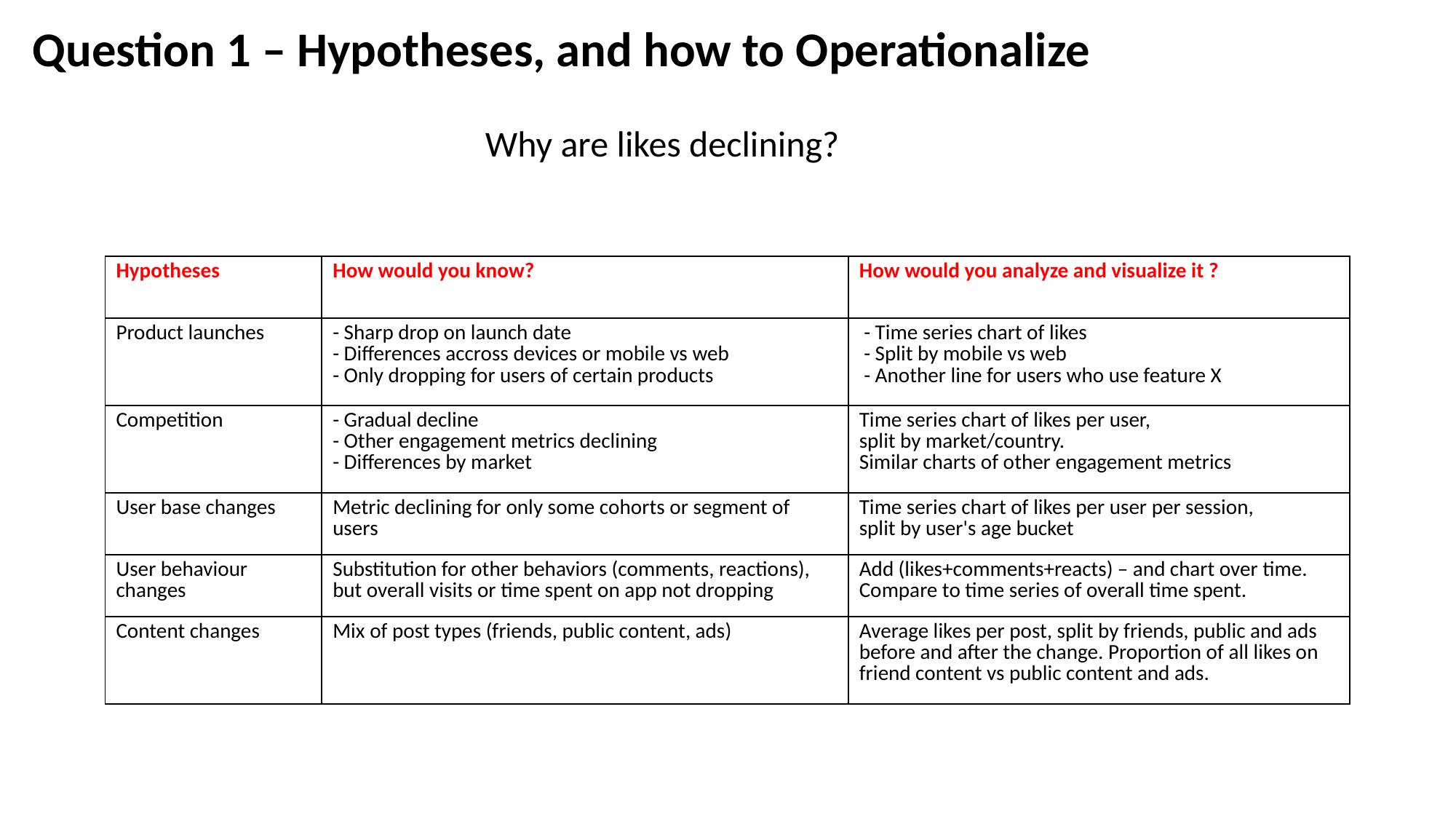

Question 1 – Hypotheses, and how to Operationalize
Why are likes declining?
| Hypotheses | How would you know? | How would you analyze and visualize it ? |
| --- | --- | --- |
| Product launches | - Sharp drop on launch date - Differences accross devices or mobile vs web - Only dropping for users of certain products | - Time series chart of likes - Split by mobile vs web - Another line for users who use feature X |
| Competition | - Gradual decline - Other engagement metrics declining - Differences by market | Time series chart of likes per user, split by market/country. Similar charts of other engagement metrics |
| User base changes | Metric declining for only some cohorts or segment of users | Time series chart of likes per user per session, split by user's age bucket |
| User behaviour changes | Substitution for other behaviors (comments, reactions), but overall visits or time spent on app not dropping | Add (likes+comments+reacts) – and chart over time. Compare to time series of overall time spent. |
| Content changes | Mix of post types (friends, public content, ads) | Average likes per post, split by friends, public and ads before and after the change. Proportion of all likes on friend content vs public content and ads. |